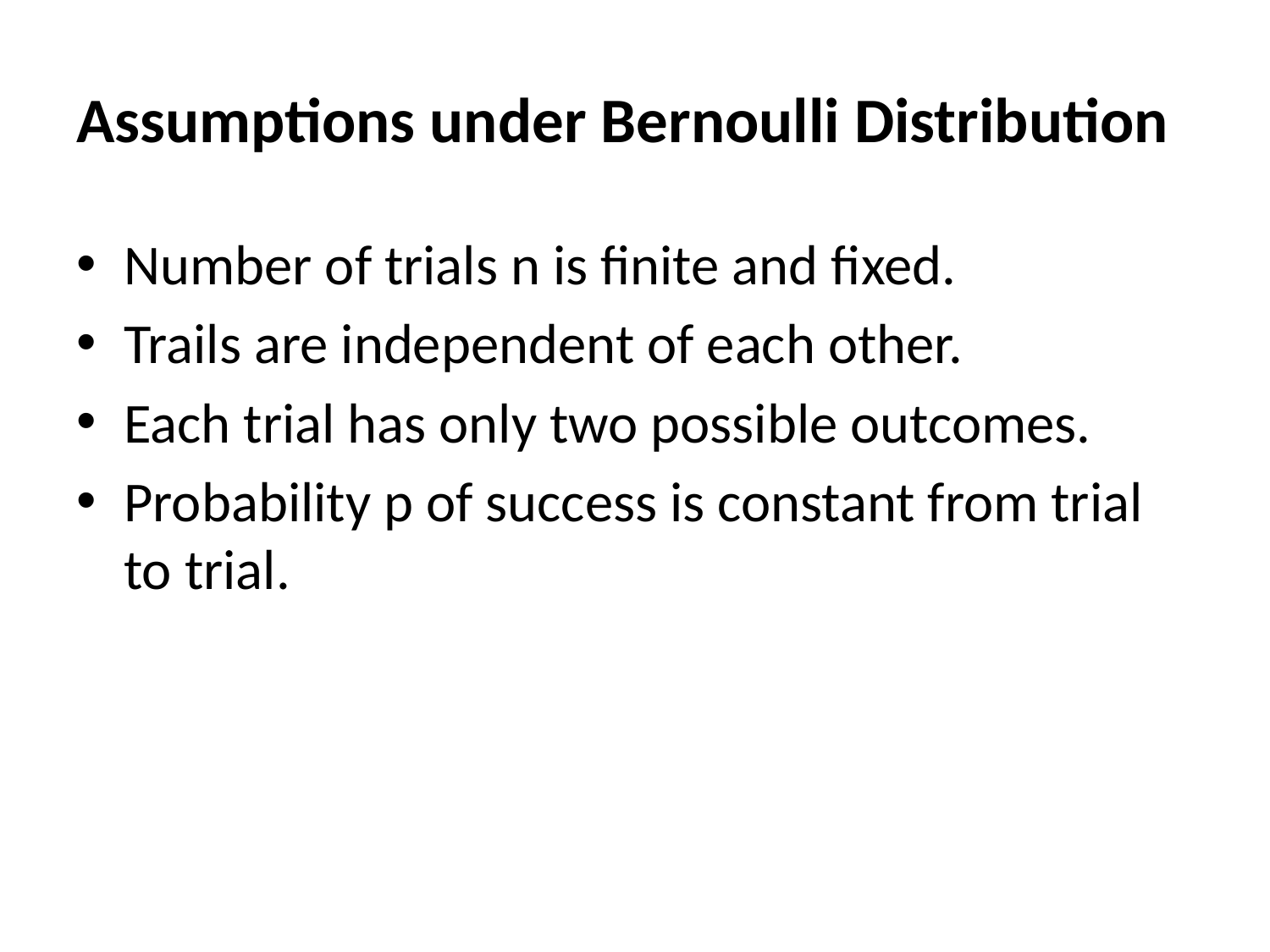

# Assumptions under Bernoulli Distribution
Number of trials n is finite and fixed.
Trails are independent of each other.
Each trial has only two possible outcomes.
Probability p of success is constant from trial to trial.